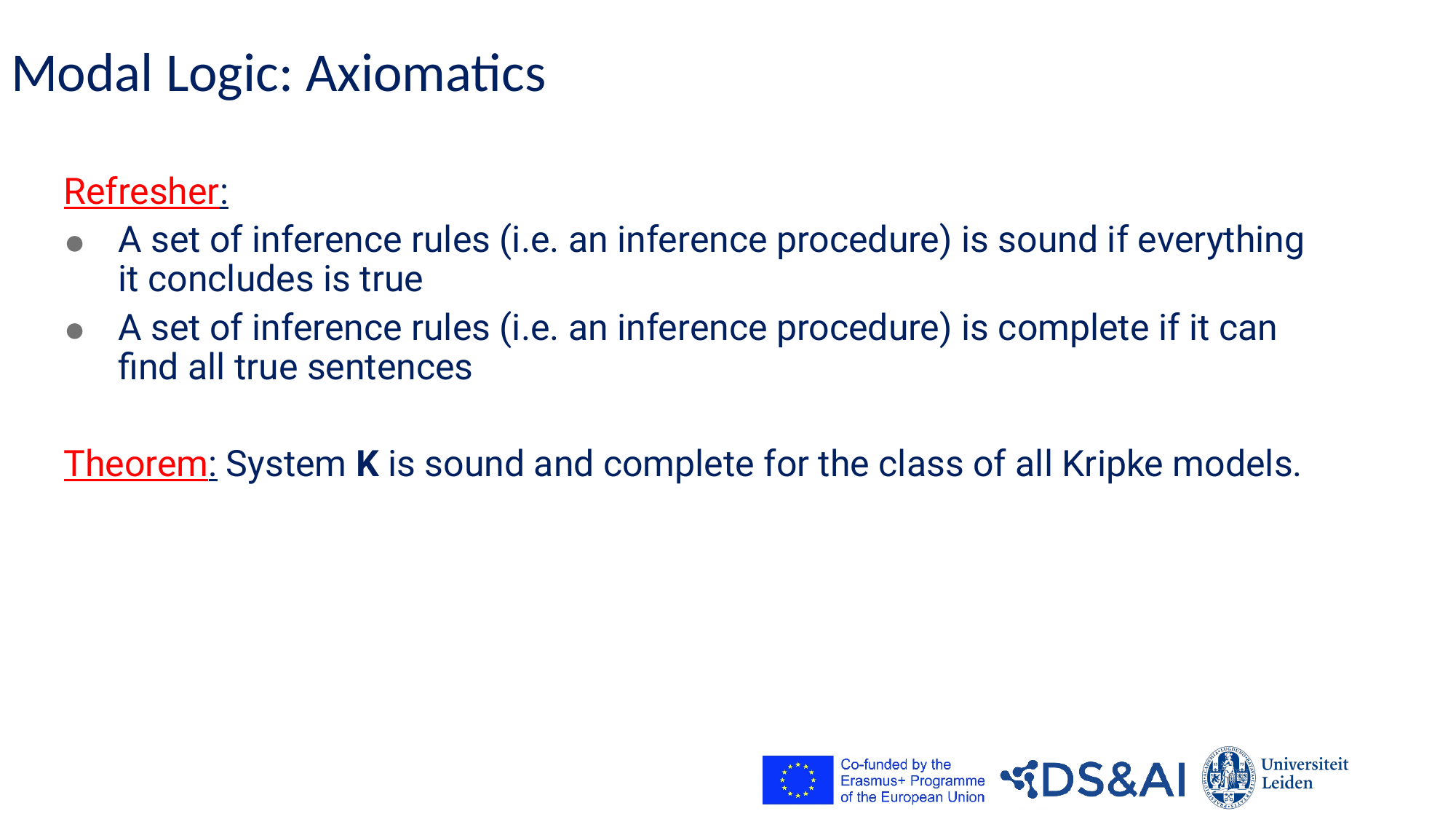

Reasoning about Knowledge
# Modal Logic: Axiomatics
Refresher:
A set of inference rules (i.e. an inference procedure) is sound if everything it concludes is true
A set of inference rules (i.e. an inference procedure) is complete if it can find all true sentences

Theorem: System K is sound and complete for the class of all Kripke models.
24